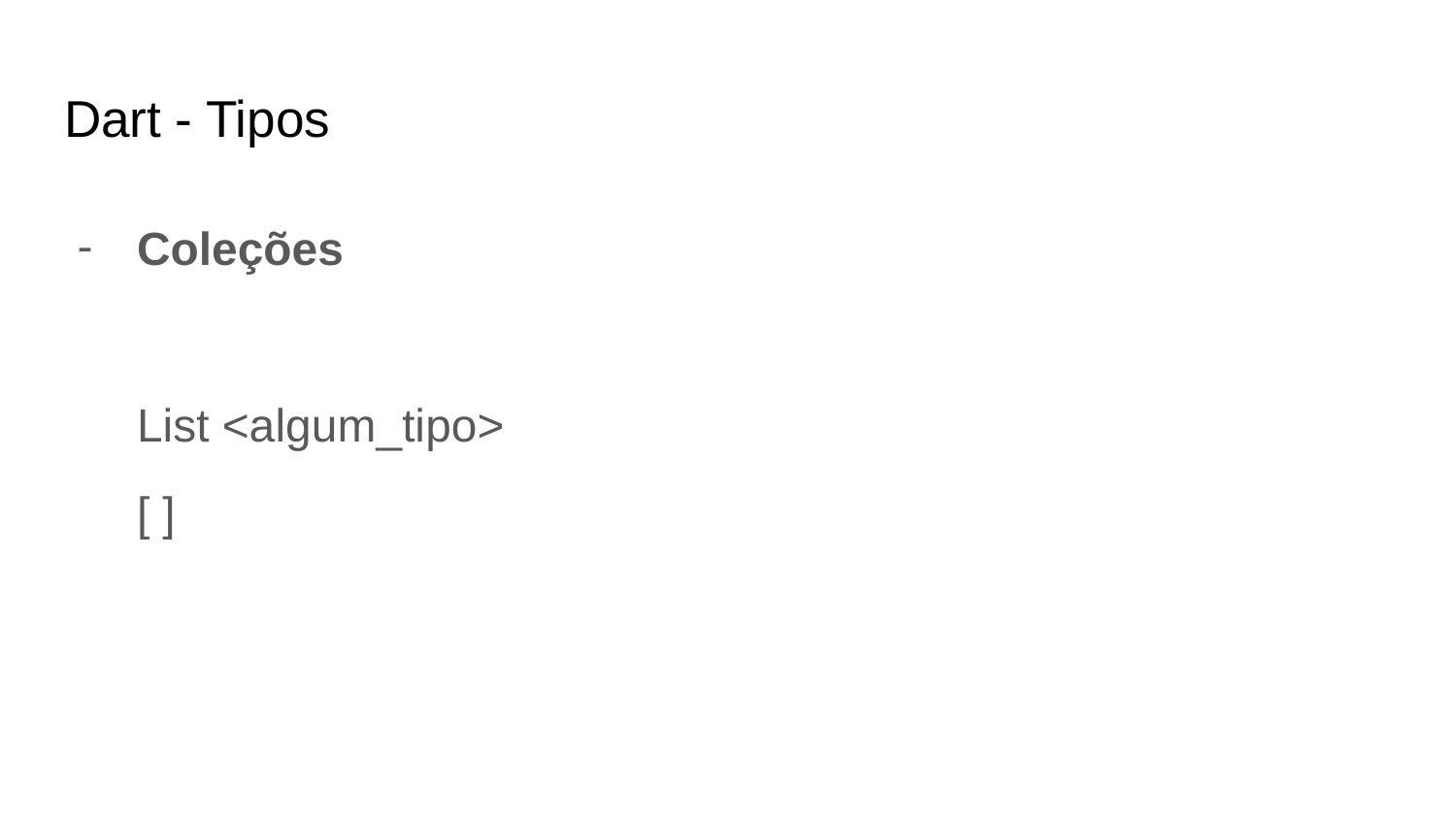

# Dart - Tipos
Coleções

List <algum_tipo>
[ ]